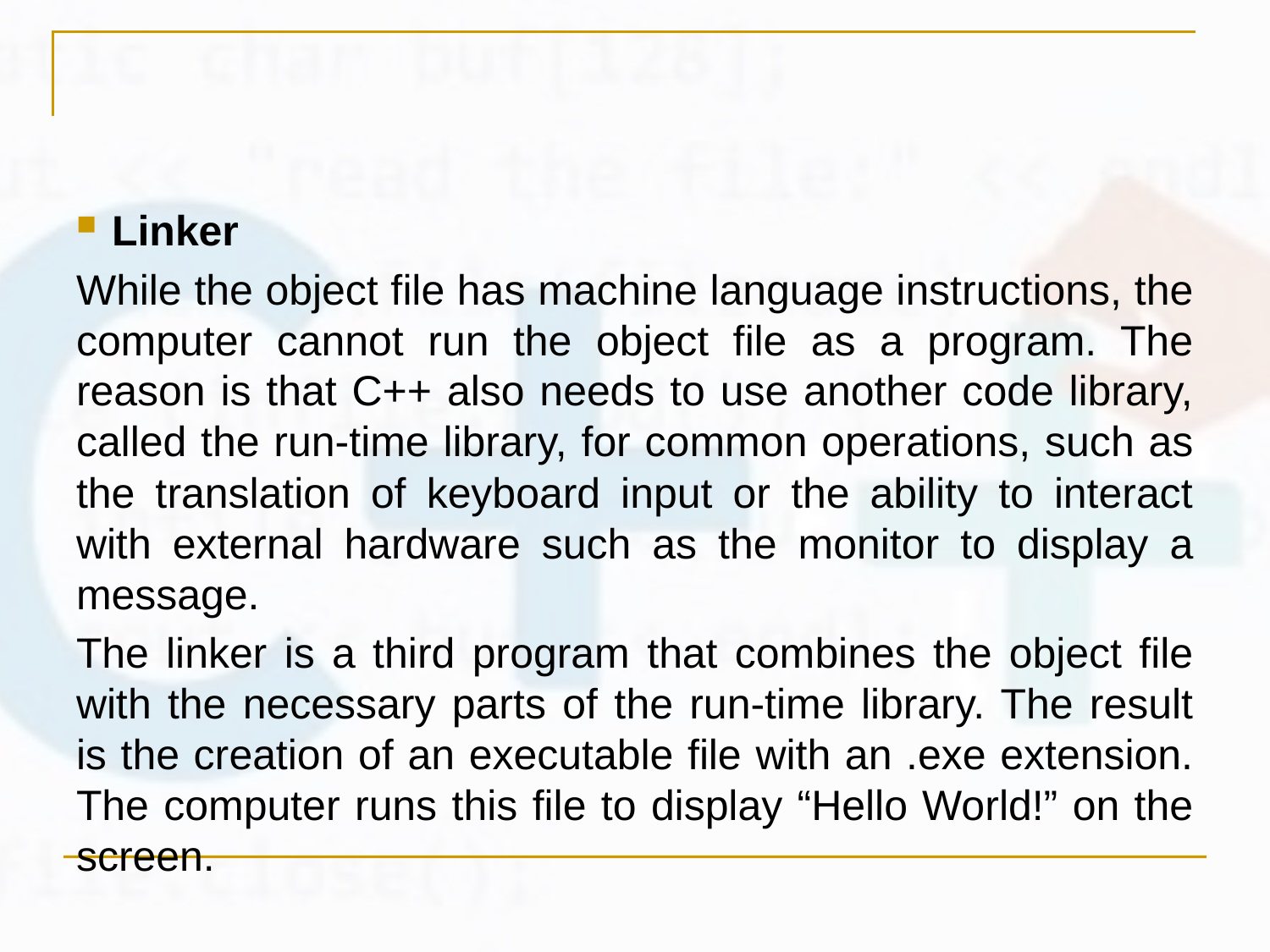

#
Linker
While the object file has machine language instructions, the computer cannot run the object file as a program. The reason is that C++ also needs to use another code library, called the run-time library, for common operations, such as the translation of keyboard input or the ability to interact with external hardware such as the monitor to display a message.
The linker is a third program that combines the object file with the necessary parts of the run-time library. The result is the creation of an executable file with an .exe extension. The computer runs this file to display “Hello World!” on the screen.